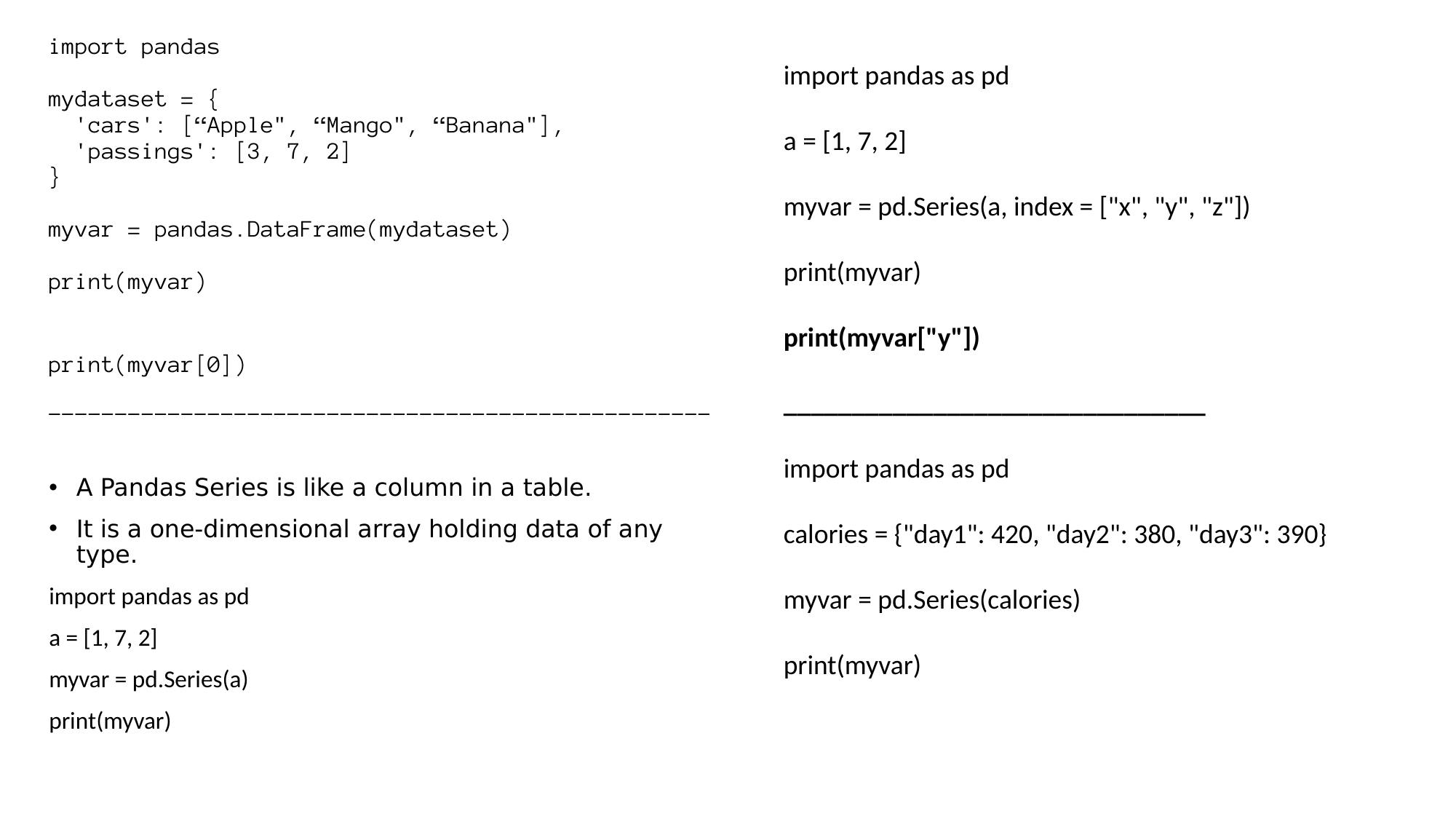

import pandas
mydataset = {
  'cars': [“Apple", “Mango", “Banana"],
  'passings': [3, 7, 2]
}
myvar = pandas.DataFrame(mydataset)
print(myvar)

print(myvar[0])
__________________________________________________

A Pandas Series is like a column in a table.
It is a one-dimensional array holding data of any type.
import pandas as pd
a = [1, 7, 2]
myvar = pd.Series(a)
print(myvar)
import pandas as pd

a = [1, 7, 2]

myvar = pd.Series(a, index = ["x", "y", "z"])

print(myvar)

print(myvar["y"])

_______________________________

import pandas as pd

calories = {"day1": 420, "day2": 380, "day3": 390}

myvar = pd.Series(calories)

print(myvar)